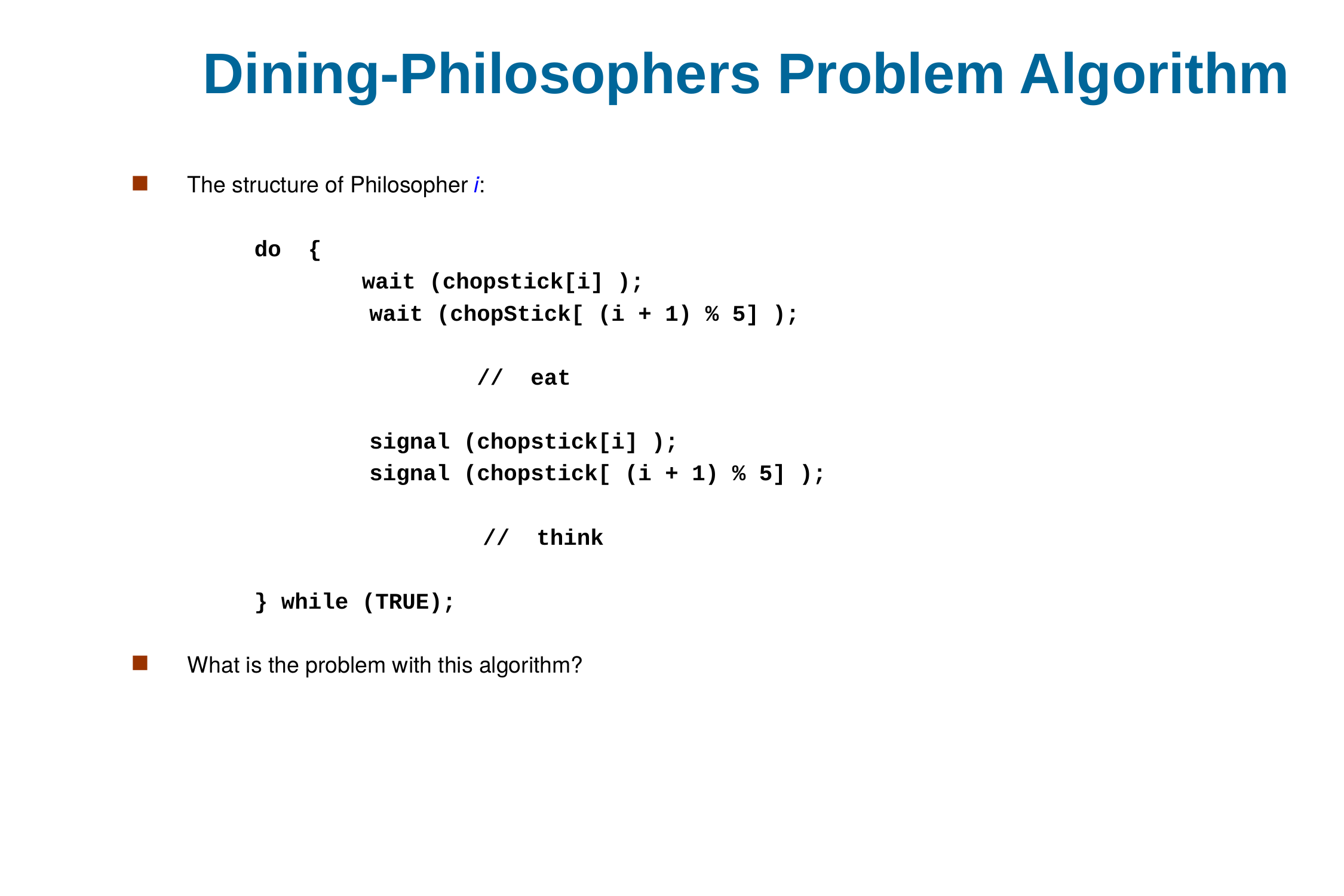

# Dining-Philosophers Problem Algorithm
The structure of Philosopher i:

do  {
        wait (chopstick[i] );
	     wait (chopStick[ (i + 1) % 5] );

	             //  eat

	     signal (chopstick[i] );
	     signal (chopstick[ (i + 1) % 5] );

                 //  think

} while (TRUE);

What is the problem with this algorithm?